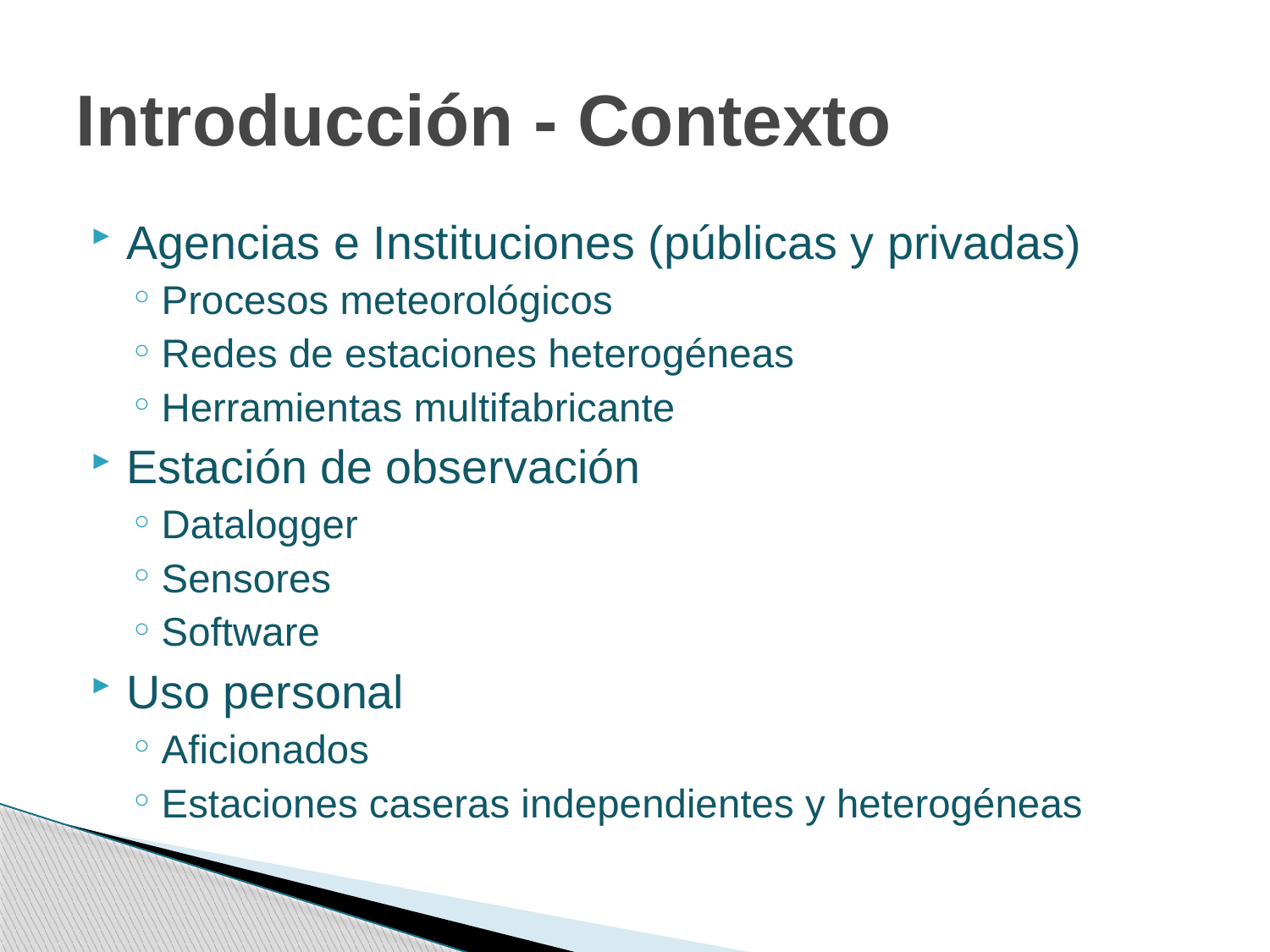

# Introducción - Contexto
Agencias e Instituciones (públicas y privadas)
Procesos meteorológicos
Redes de estaciones heterogéneas
Herramientas multifabricante
Estación de observación
Datalogger
Sensores
Software
Uso personal
Aficionados
Estaciones caseras independientes y heterogéneas